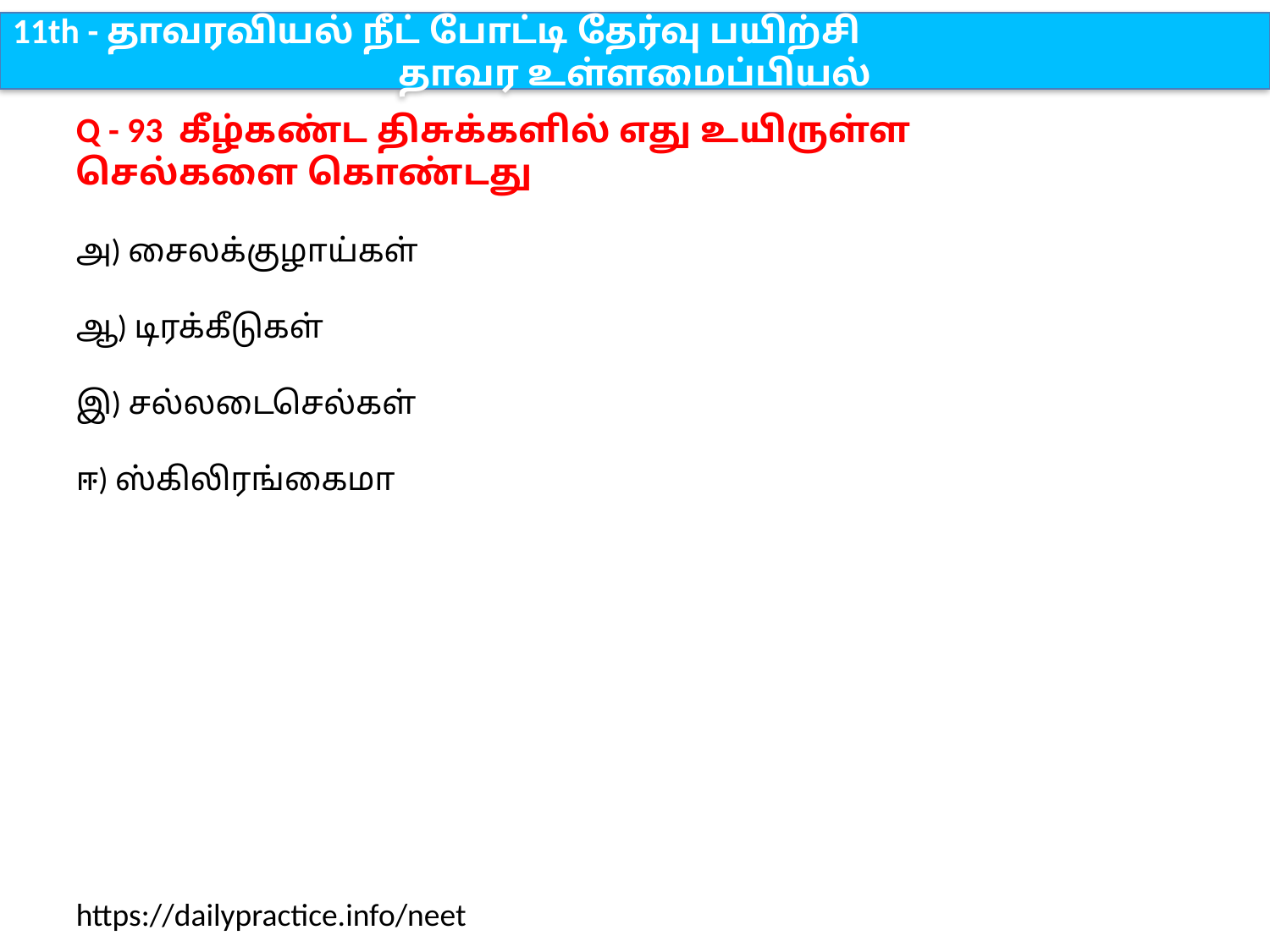

11th - தாவரவியல் நீட் போட்டி தேர்வு பயிற்சி
தாவர உள்ளமைப்பியல்

Q - 93  கீழ்கண்ட திசுக்களில் எது உயிருள்ள செல்களை கொண்டது

அ) சைலக்குழாய்கள்

ஆ) டிரக்கீடுகள்

இ) சல்லடைசெல்கள்

ஈ) ஸ்கிலிரங்கைமா
https://dailypractice.info/neet